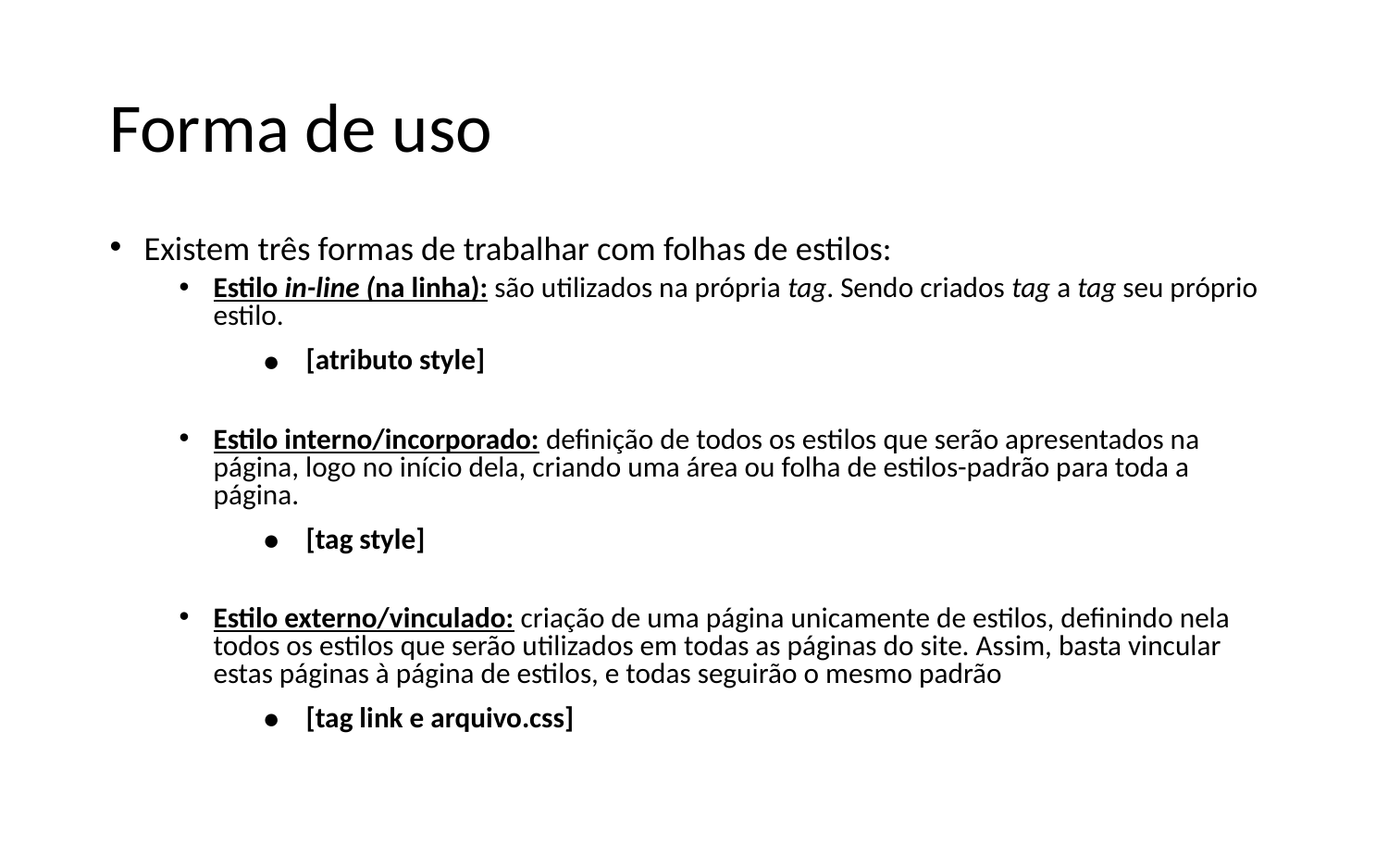

# Forma de uso
Existem três formas de trabalhar com folhas de estilos:
Estilo in-line (na linha): são utilizados na própria tag. Sendo criados tag a tag seu próprio estilo.
[atributo style]

Estilo interno/incorporado: definição de todos os estilos que serão apresentados na página, logo no início dela, criando uma área ou folha de estilos-padrão para toda a página.
[tag style]

Estilo externo/vinculado: criação de uma página unicamente de estilos, definindo nela todos os estilos que serão utilizados em todas as páginas do site. Assim, basta vincular estas páginas à página de estilos, e todas seguirão o mesmo padrão
[tag link e arquivo.css]